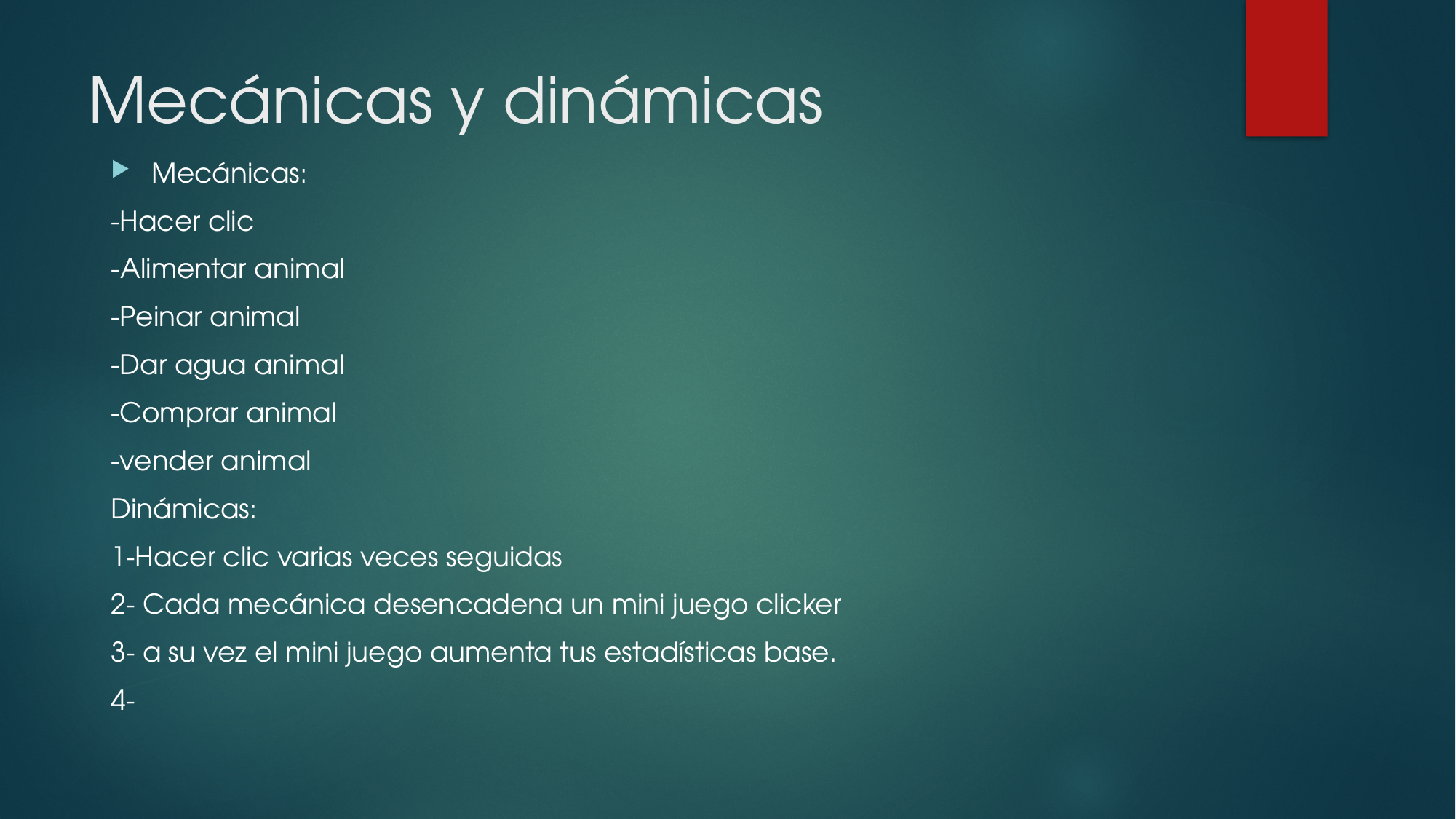

# Mecánicas y dinámicas
Mecánicas:
-Hacer clic
-Alimentar animal
-Peinar animal
-Dar agua animal
-Comprar animal
-vender animal
Dinámicas:
1-Hacer clic varias veces seguidas
2- Cada mecánica desencadena un mini juego clicker
3- a su vez el mini juego aumenta tus estadísticas base.
4-